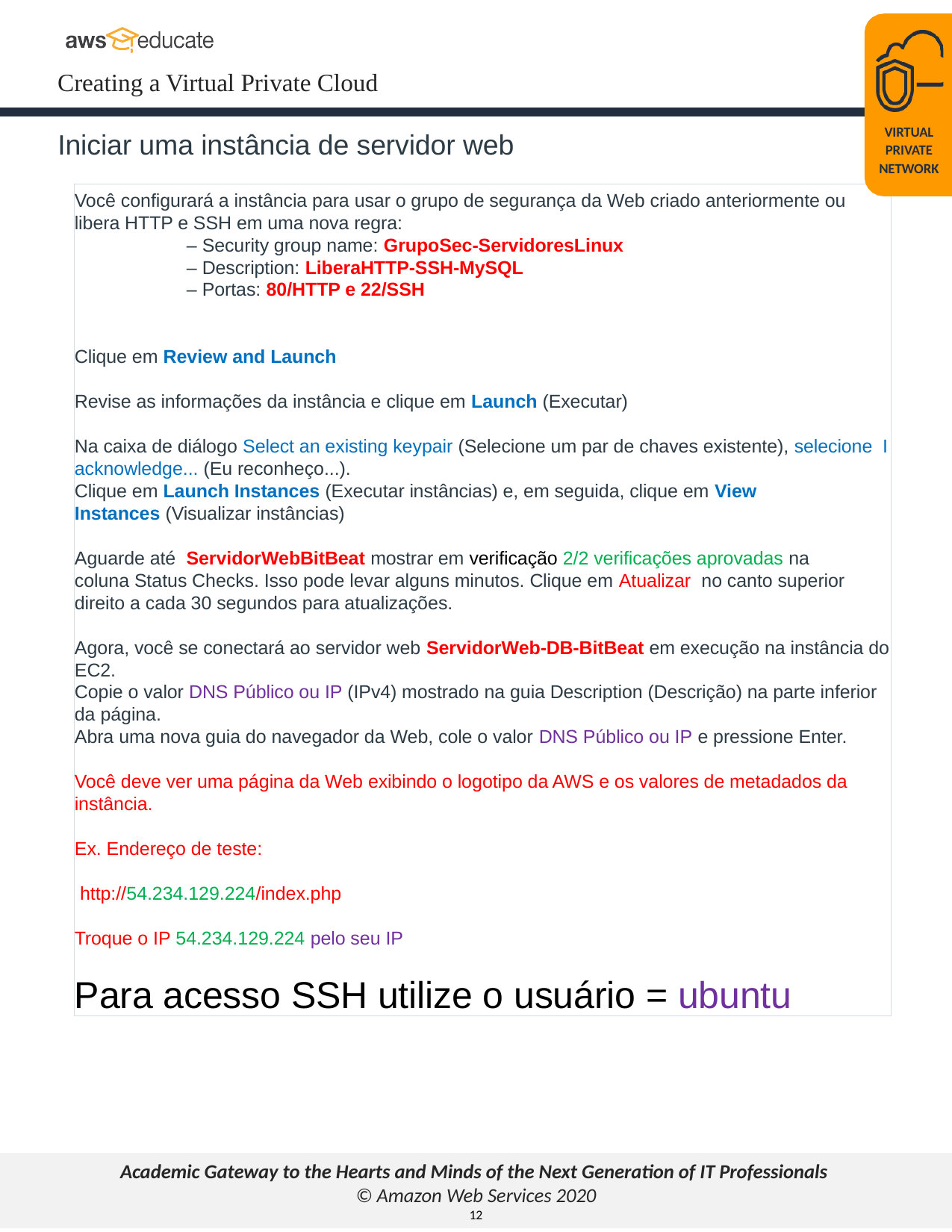

Iniciar uma instância de servidor web
VIRTUAL
PRIVATE
NETWORK
Você configurará a instância para usar o grupo de segurança da Web criado anteriormente ou libera HTTP e SSH em uma nova regra:
	– Security group name: GrupoSec-ServidoresLinux
	– Description: LiberaHTTP-SSH-MySQL
	– Portas: 80/HTTP e 22/SSH

Clique em Review and Launch

Revise as informações da instância e clique em Launch (Executar)

Na caixa de diálogo Select an existing keypair (Selecione um par de chaves existente), selecione  I acknowledge... (Eu reconheço...).
Clique em Launch Instances (Executar instâncias) e, em seguida, clique em View Instances (Visualizar instâncias)

Aguarde até  ServidorWebBitBeat mostrar em verificação 2/2 verificações aprovadas na coluna Status Checks. Isso pode levar alguns minutos. Clique em Atualizar  no canto superior direito a cada 30 segundos para atualizações.

Agora, você se conectará ao servidor web ServidorWeb-DB-BitBeat em execução na instância do EC2.
Copie o valor DNS Público ou IP (IPv4) mostrado na guia Description (Descrição) na parte inferior da página.
Abra uma nova guia do navegador da Web, cole o valor DNS Público ou IP e pressione Enter.

Você deve ver uma página da Web exibindo o logotipo da AWS e os valores de metadados da instância.

Ex. Endereço de teste:

 http://54.234.129.224/index.php

Troque o IP 54.234.129.224 pelo seu IP

Para acesso SSH utilize o usuário = ubuntu